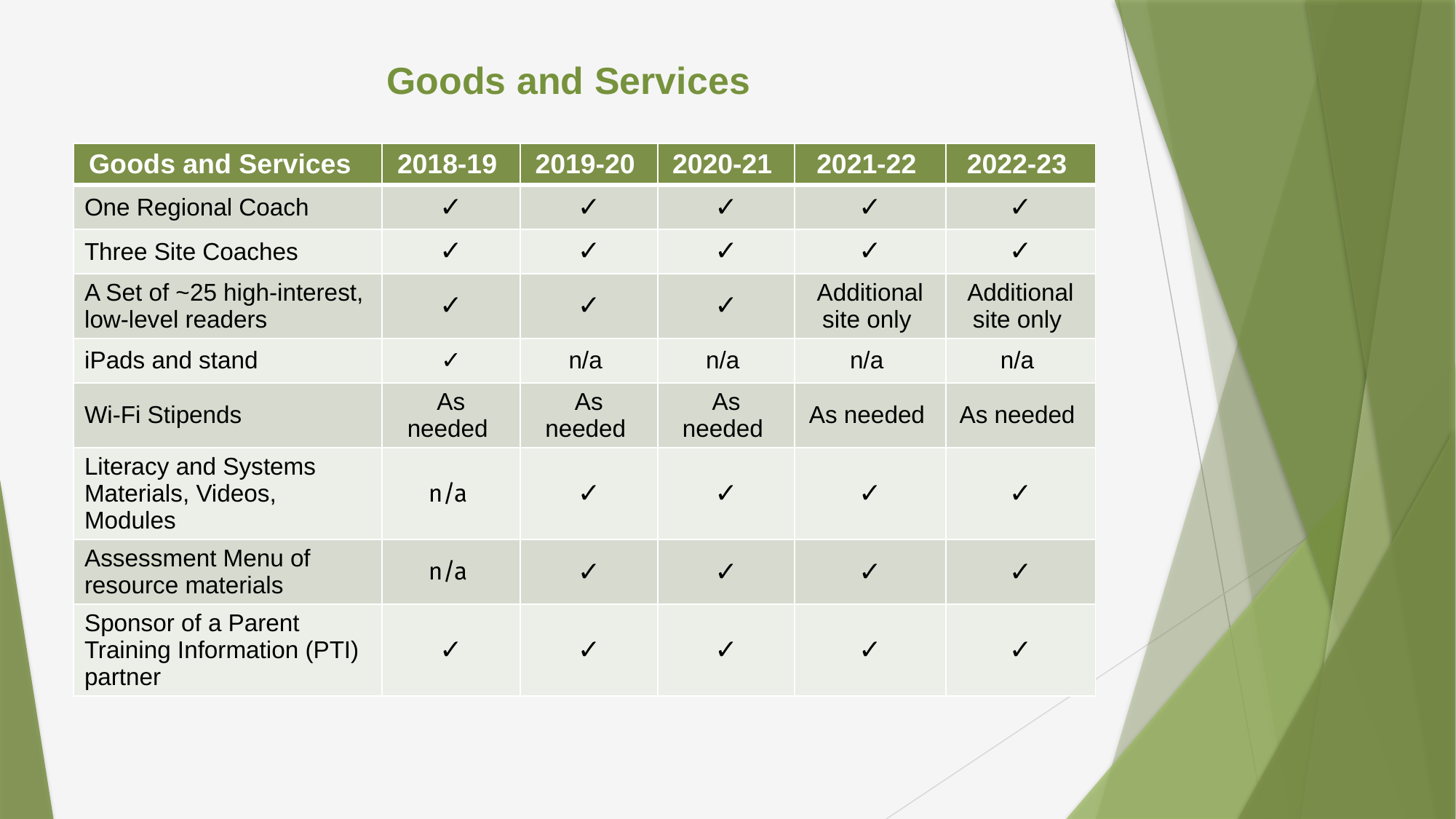

# Goods and Services
| Goods and Services | 2018-19 | 2019-20 | 2020-21 | 2021-22 | 2022-23 |
| --- | --- | --- | --- | --- | --- |
| One Regional Coach | ✓ | ✓ | ✓ | ✓ | ✓ |
| Three Site Coaches | ✓ | ✓ | ✓ | ✓ | ✓ |
| A Set of ~25 high-interest, low-level readers | ✓ | ✓ | ✓ | Additional site only | Additional site only |
| iPads and stand | ✓ | n/a | n/a | n/a | n/a |
| Wi-Fi Stipends | As needed | As needed | As needed | As needed | As needed |
| Literacy and Systems Materials, Videos, Modules | n/a | ✓ | ✓ | ✓ | ✓ |
| Assessment Menu of resource materials | n/a | ✓ | ✓ | ✓ | ✓ |
| Sponsor of a Parent Training Information (PTI) partner | ✓ | ✓ | ✓ | ✓ | ✓ |